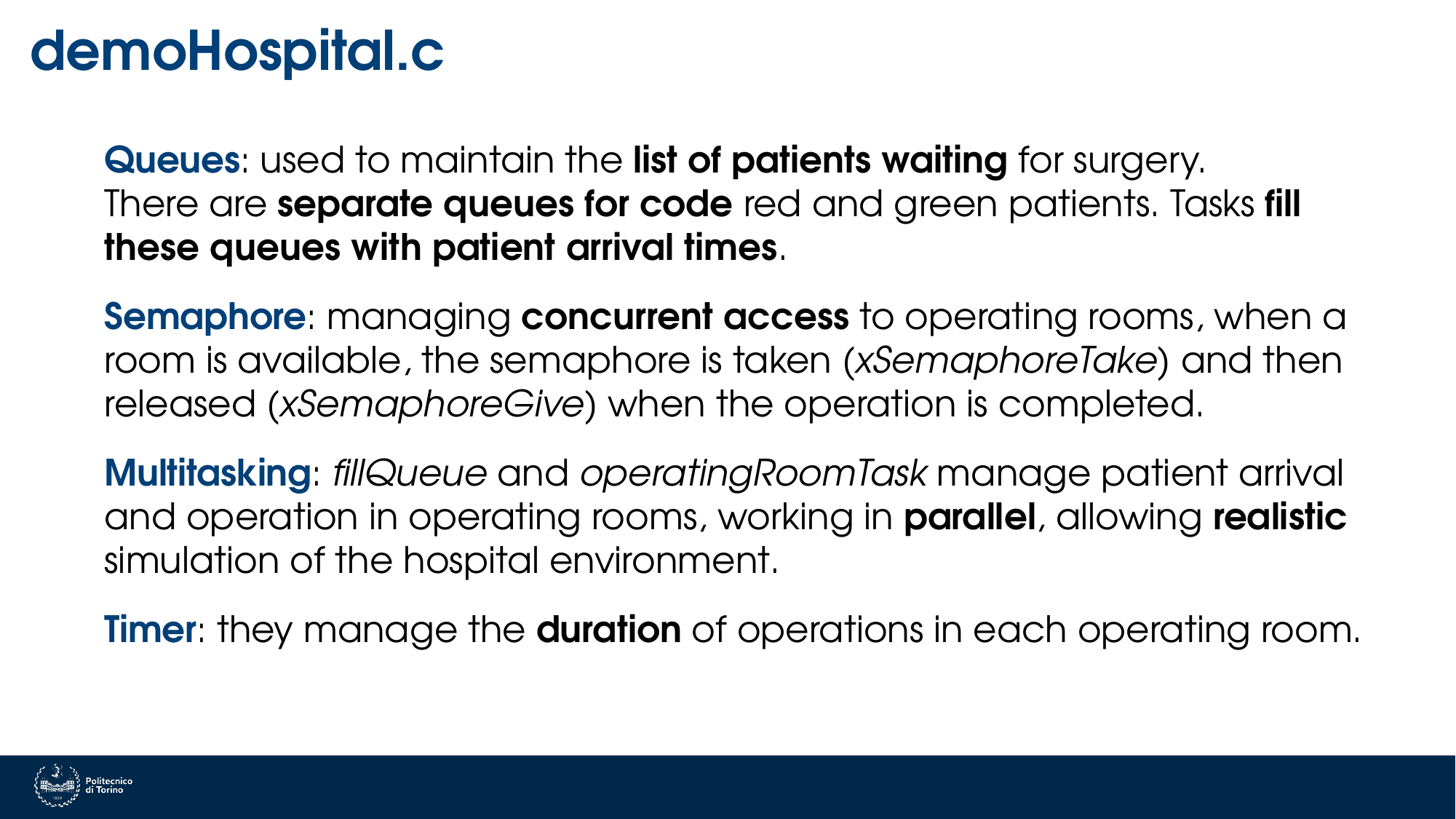

# demoHospital.c
Queues: used to maintain the list of patients waiting for surgery.
There are separate queues for code red and green patients. Tasks fill these queues with patient arrival times.

Semaphore: managing concurrent access to operating rooms, when a room is available, the semaphore is taken (xSemaphoreTake) and then released (xSemaphoreGive) when the operation is completed.

Multitasking: fillQueue and operatingRoomTask manage patient arrival and operation in operating rooms, working in parallel, allowing realistic simulation of the hospital environment.

Timer: they manage the duration of operations in each operating room.